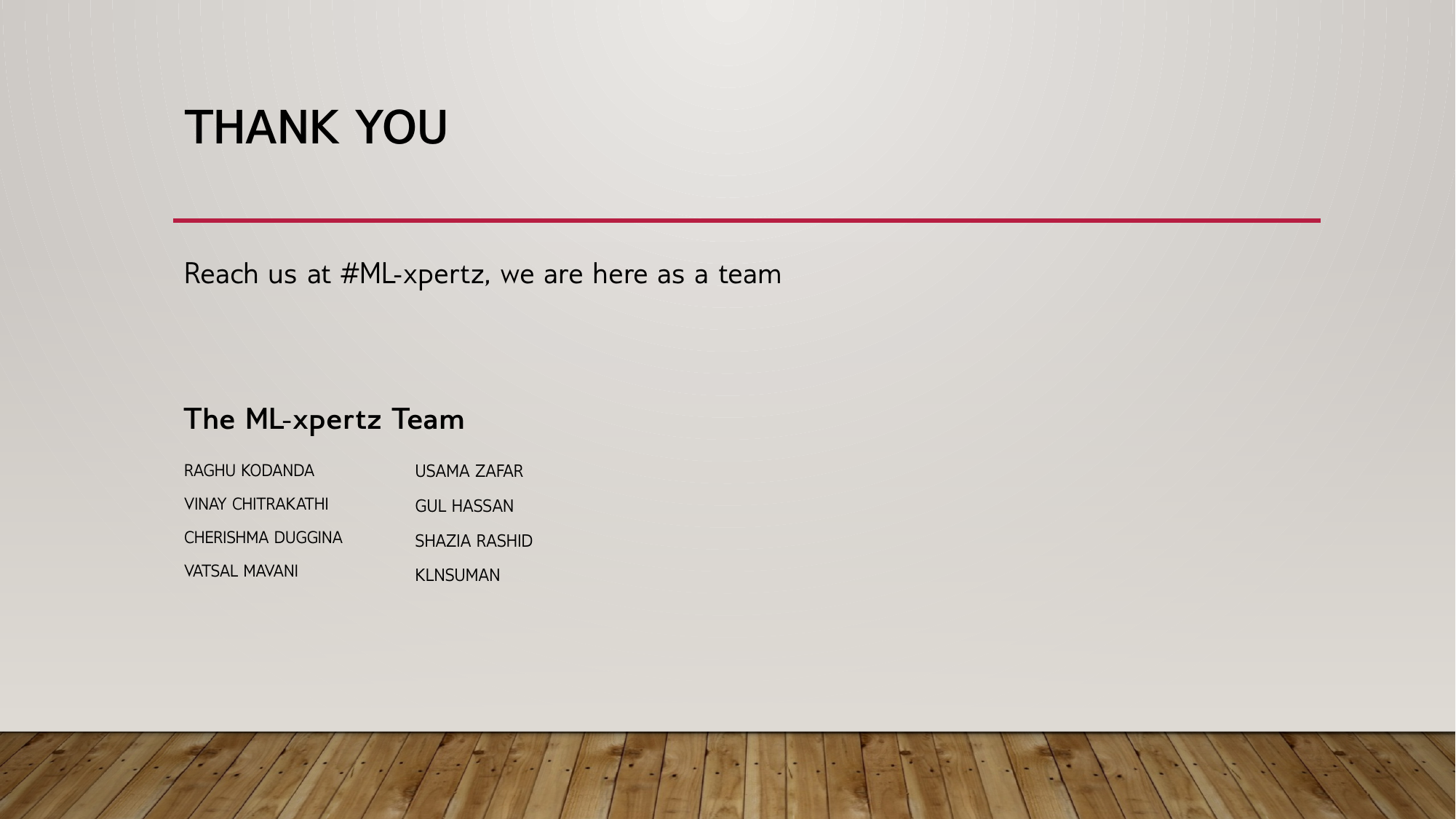

# Thank You
Reach us at #ML-xpertz, we are here as a team
The ML-xpertz Team
RAGHU KODANDA
VINAY CHITRAKATHI
CHERISHMA DUGGINA
VATSAL MAVANI
USAMA ZAFAR
GUL HASSAN
SHAZIA RASHID
KLNSUMAN